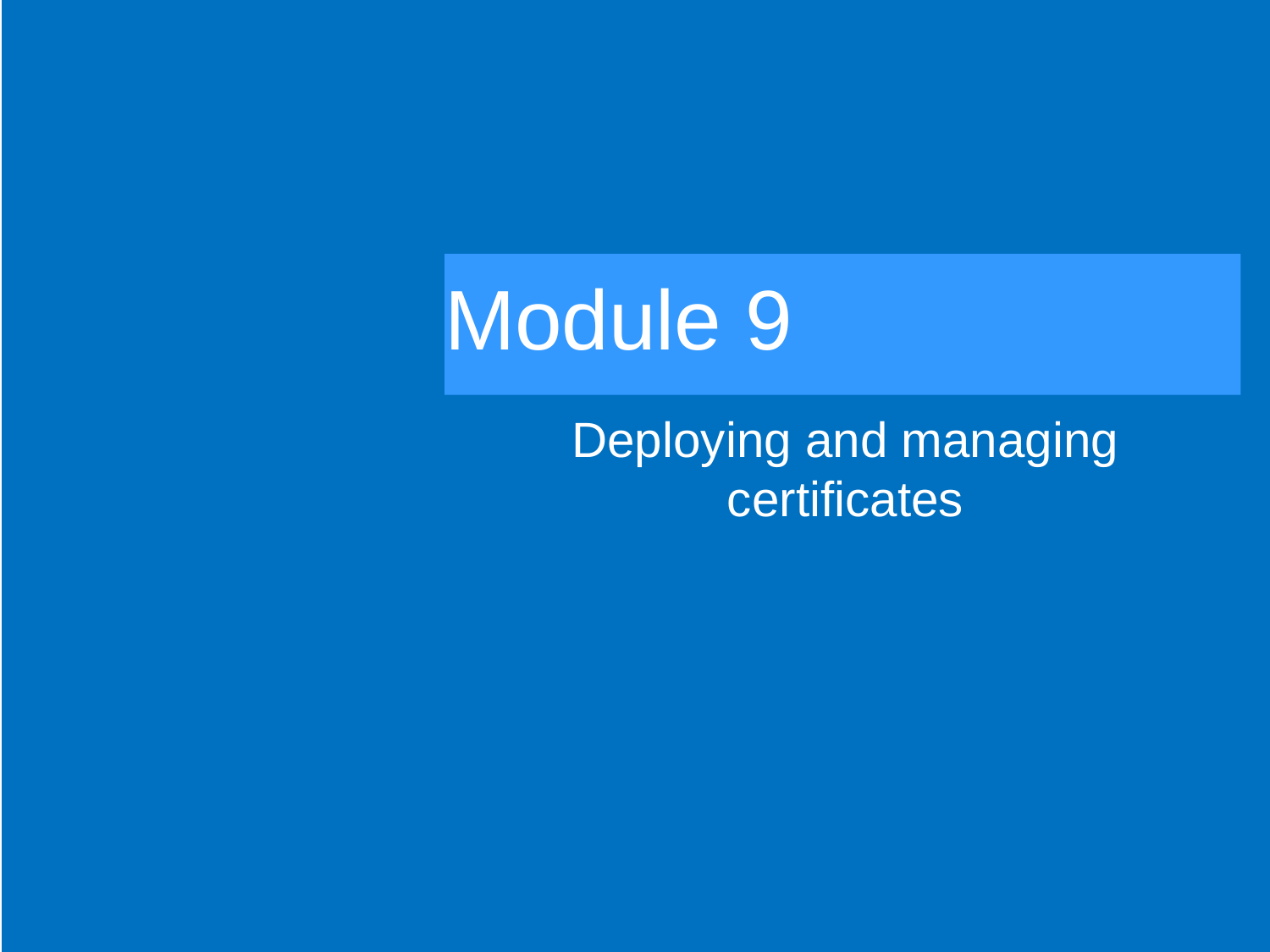

# Module 9
Deploying and managing certificates